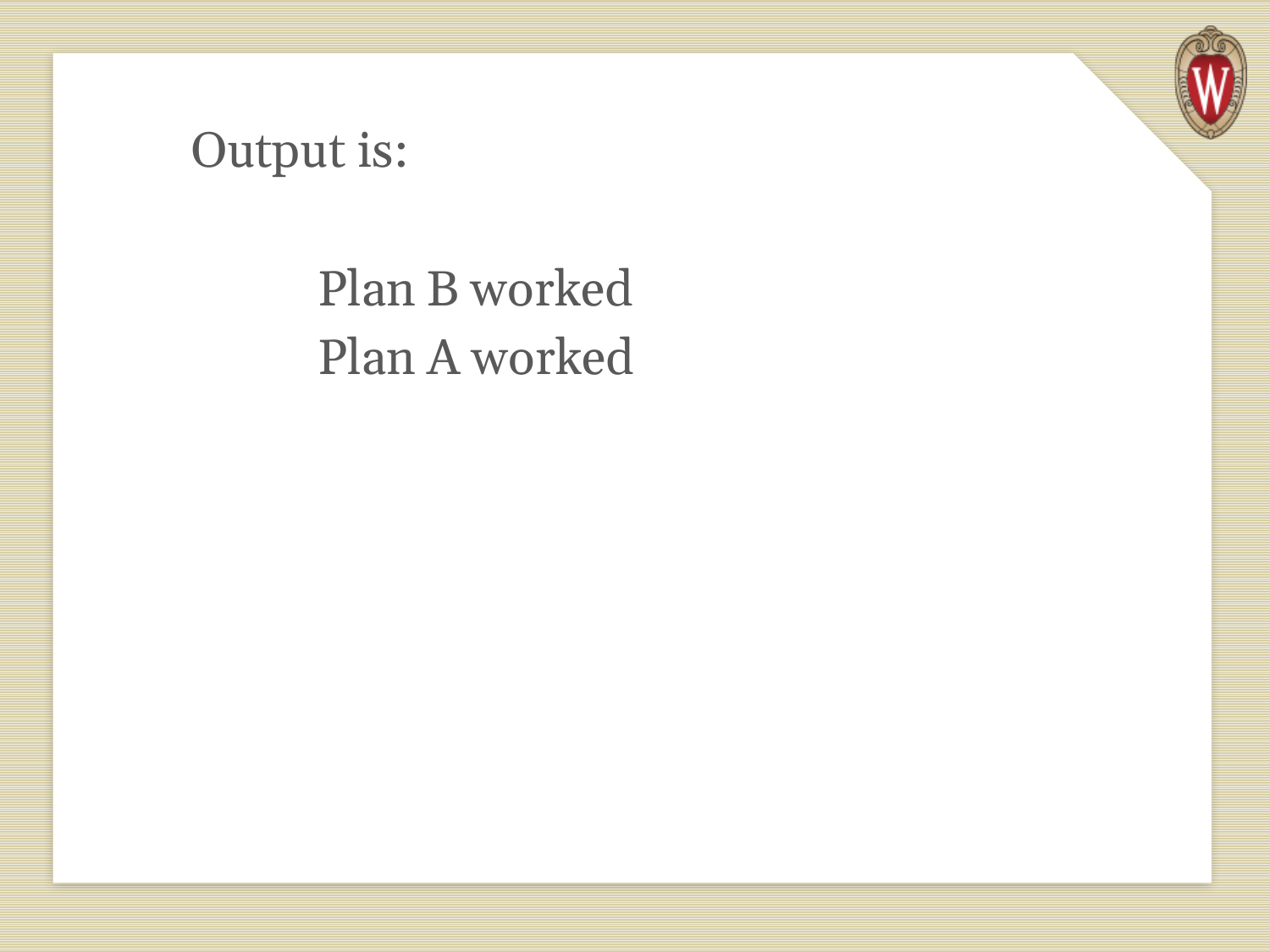

Output is:

	Plan B worked
	Plan A worked